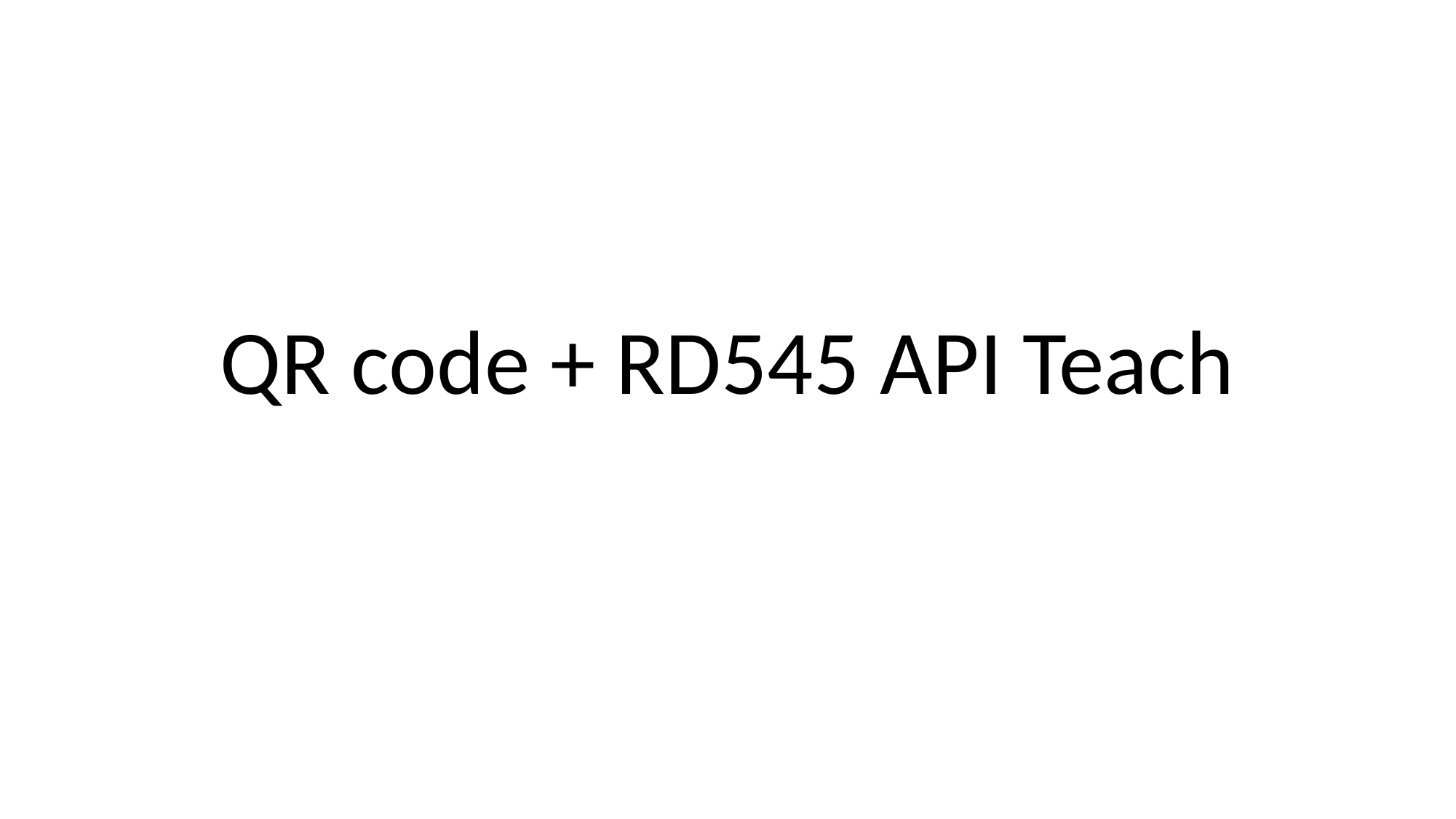

# QR code + RD545 API Teach